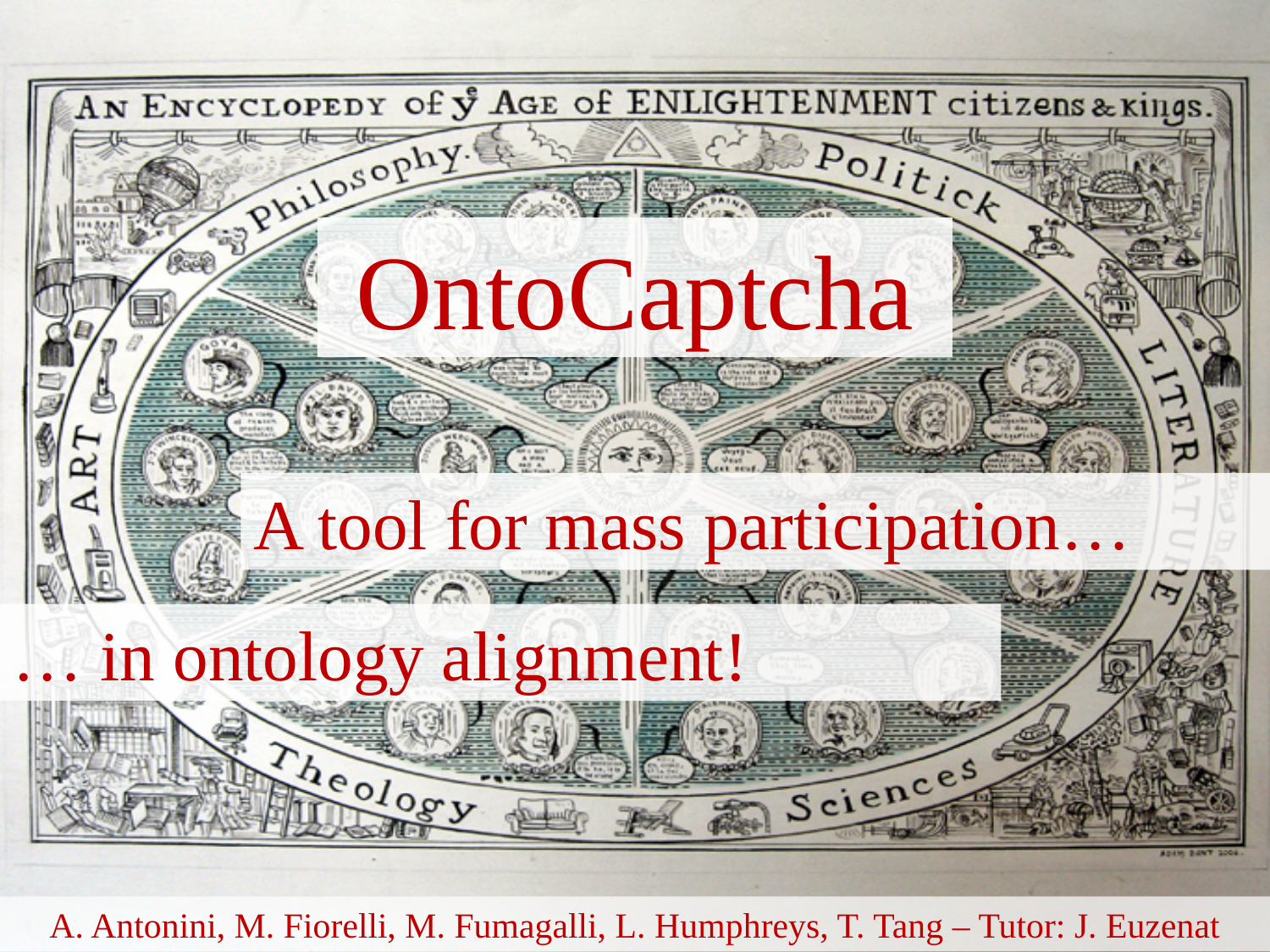

OntoCaptcha
A tool for mass participation…
… in ontology alignment!
A. Antonini, M. Fiorelli, M. Fumagalli, L. Humphreys, T. Tang – Tutor: J. Euzenat